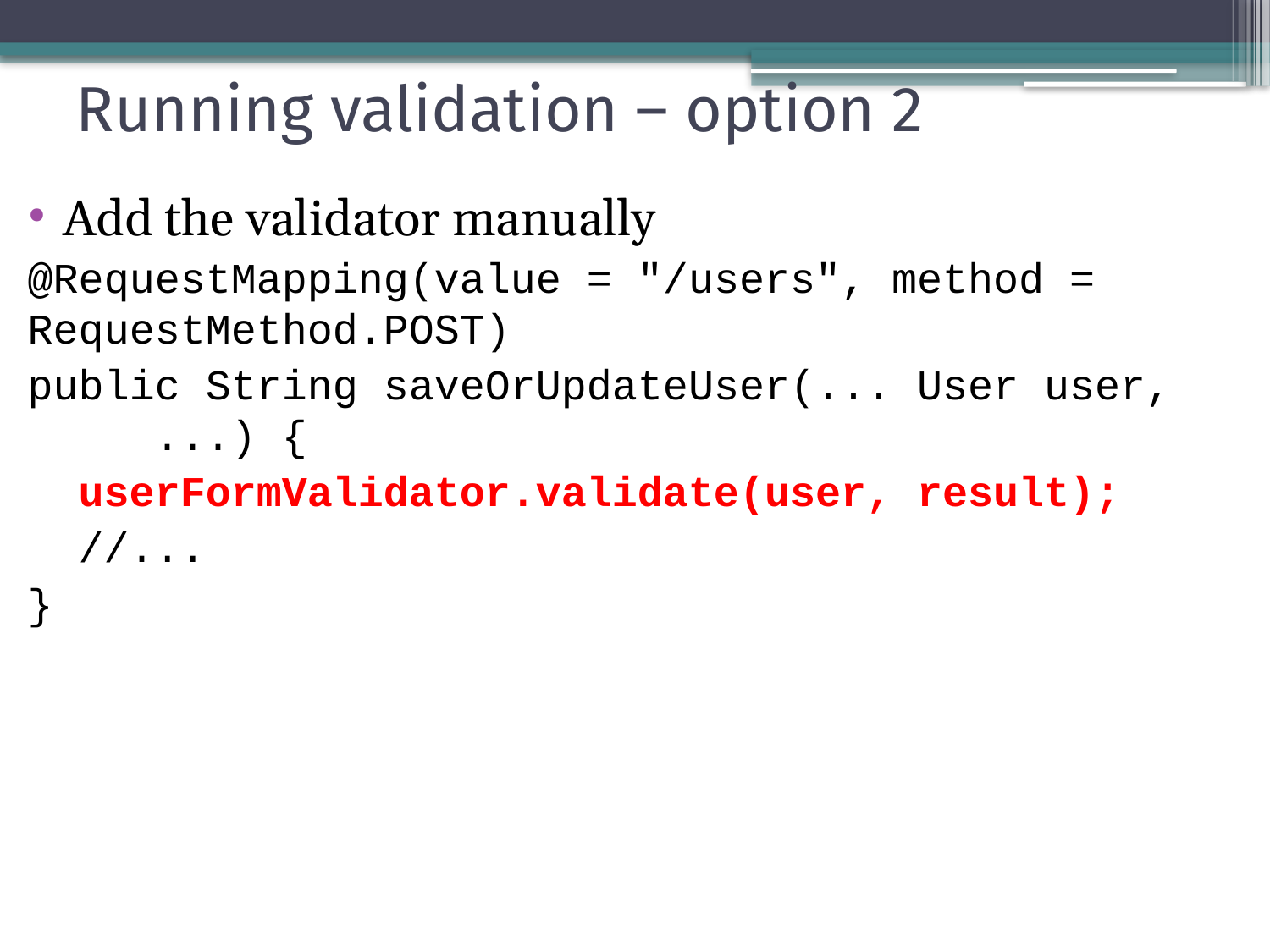

# Running validation – option 2
Add the validator manually
@RequestMapping(value = "/users", method = RequestMethod.POST)
public String saveOrUpdateUser(... User user,	...) {
  userFormValidator.validate(user, result);
  //...
}